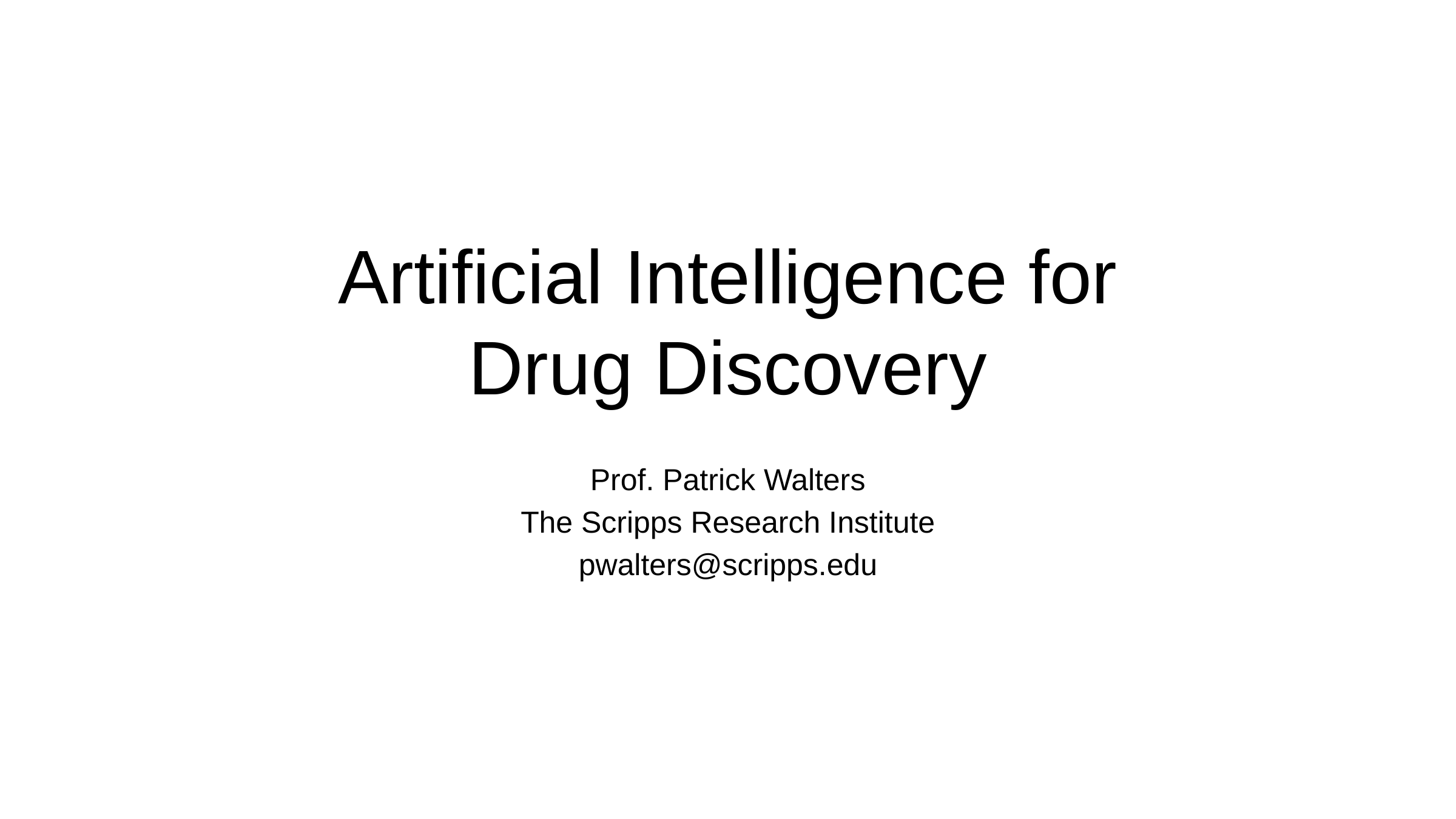

# Artificial Intelligence for Drug Discovery
Prof. Patrick Walters
The Scripps Research Institute
pwalters@scripps.edu